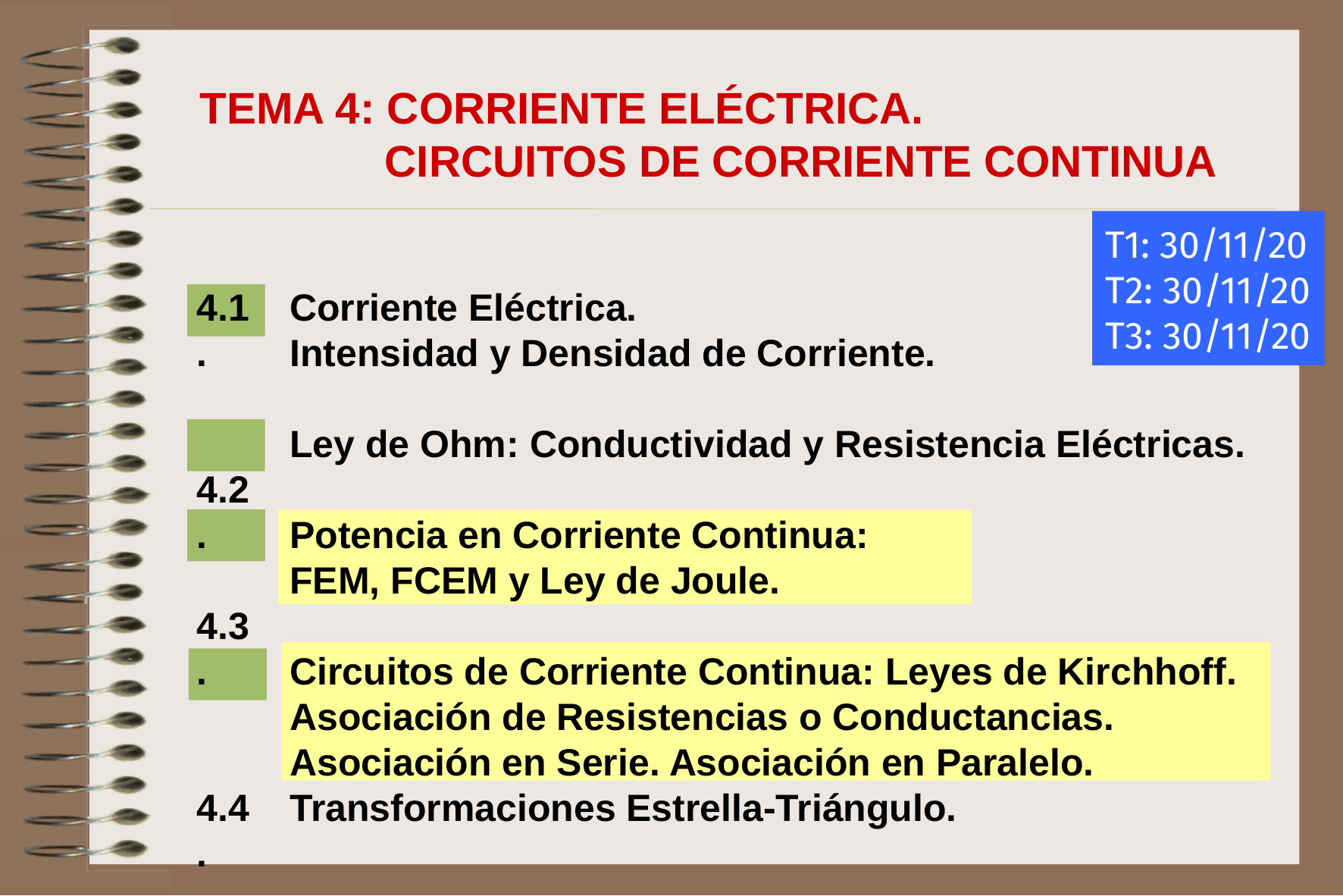

TEMA 4: CORRIENTE ELÉCTRICA.
               CIRCUITOS DE CORRIENTE CONTINUA
T1: 30/11/20
T2: 30/11/20
T3: 30/11/20
4.1.

4.2.

4.3.

4.4.
Corriente Eléctrica.
Intensidad y Densidad de Corriente.

Ley de Ohm: Conductividad y Resistencia Eléctricas.

Potencia en Corriente Continua:
FEM, FCEM y Ley de Joule.

Circuitos de Corriente Continua: Leyes de Kirchhoff. Asociación de Resistencias o Conductancias. Asociación en Serie. Asociación en Paralelo. Transformaciones Estrella-Triángulo.